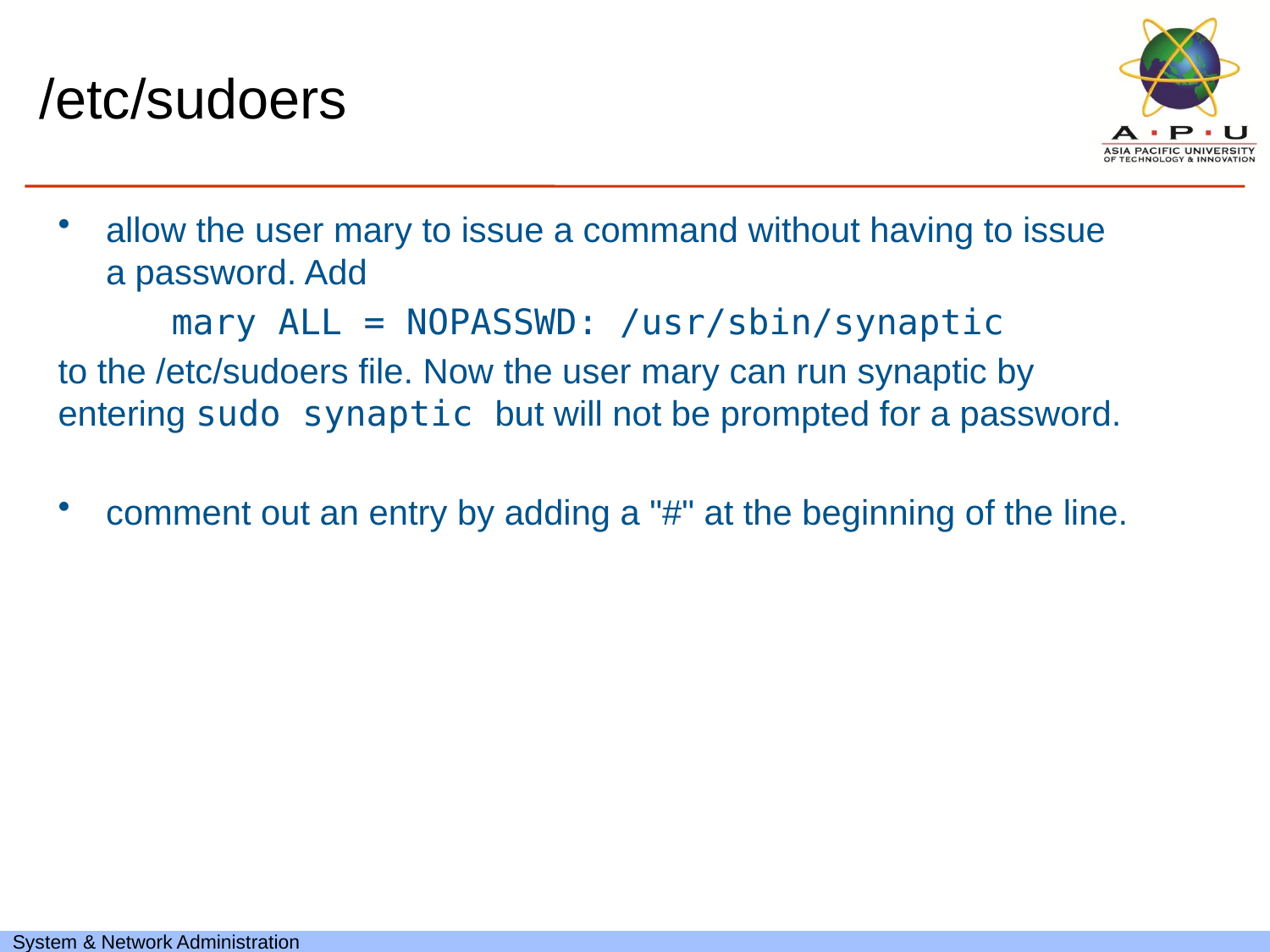

# /etc/sudoers
allow the user mary to issue a command without having to issue a password. Add
	mary ALL = NOPASSWD: /usr/sbin/synaptic
to the /etc/sudoers file. Now the user mary can run synaptic by entering sudo synaptic but will not be prompted for a password.

comment out an entry by adding a "#" at the beginning of the line.